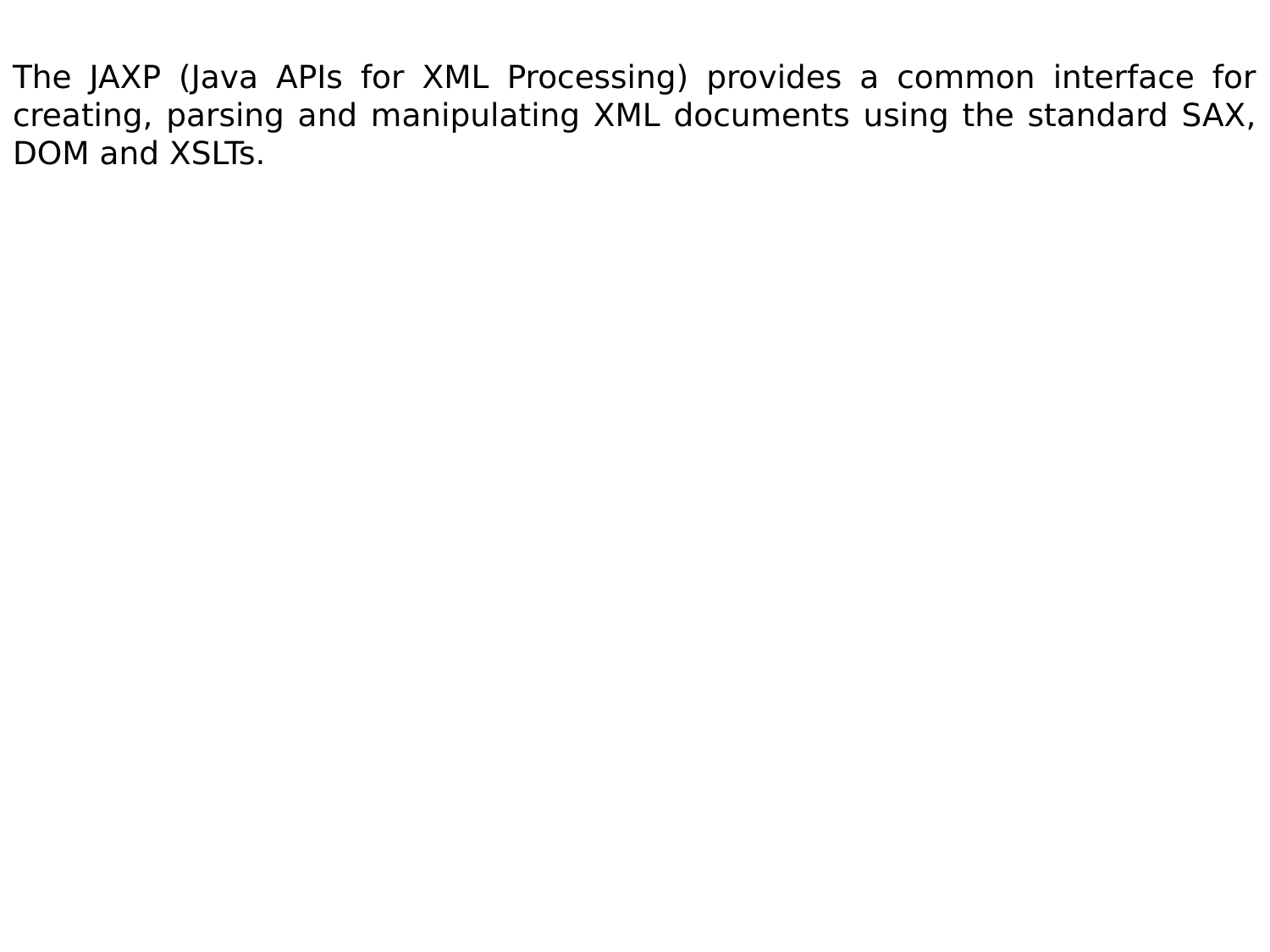

The JAXP (Java APIs for XML Processing) provides a common interface for creating, parsing and manipulating XML documents using the standard SAX, DOM and XSLTs.